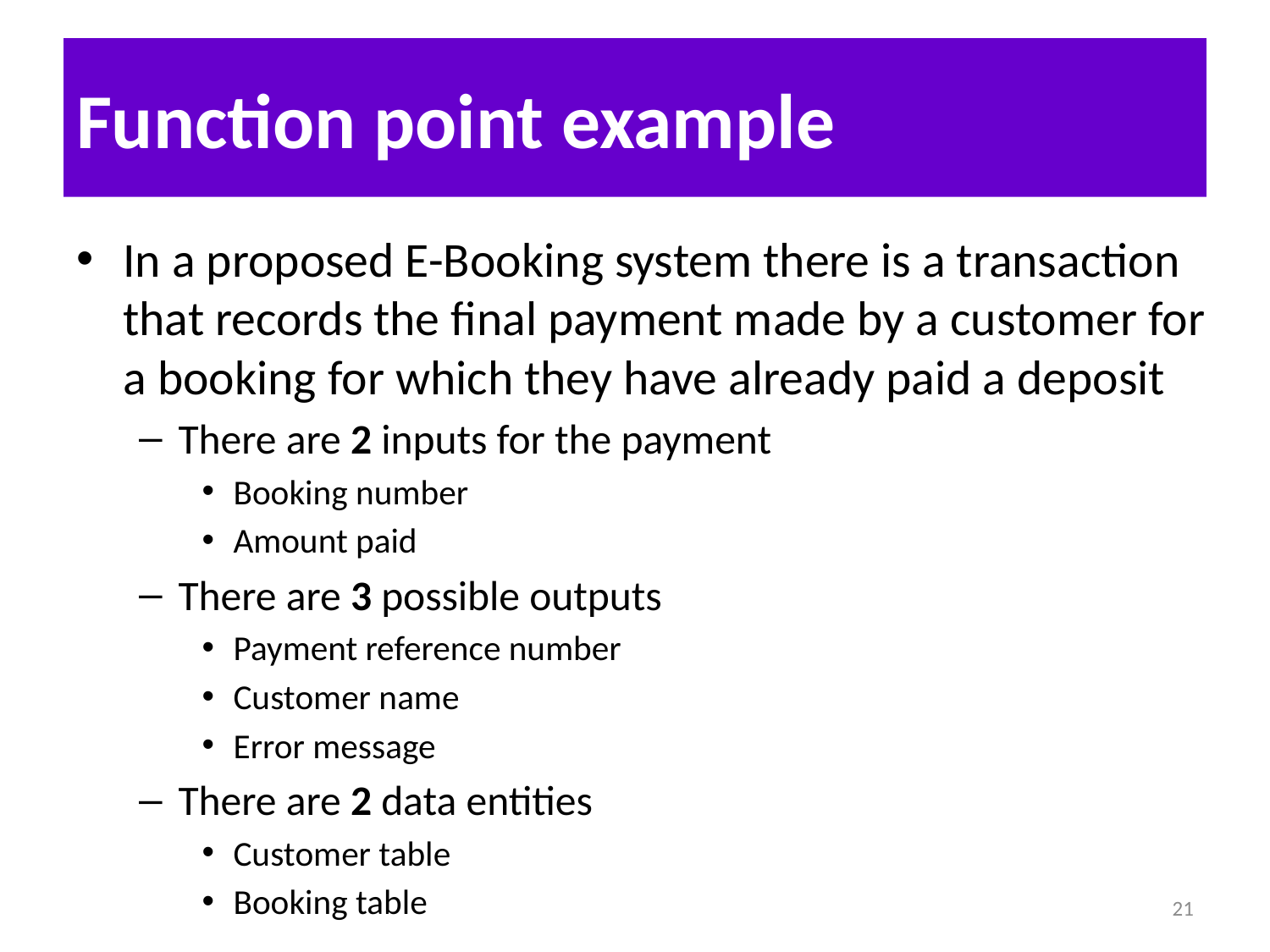

# Function point example
In a proposed E-Booking system there is a transaction that records the final payment made by a customer for a booking for which they have already paid a deposit
There are 2 inputs for the payment
Booking number
Amount paid
There are 3 possible outputs
Payment reference number
Customer name
Error message
There are 2 data entities
Customer table
Booking table

21